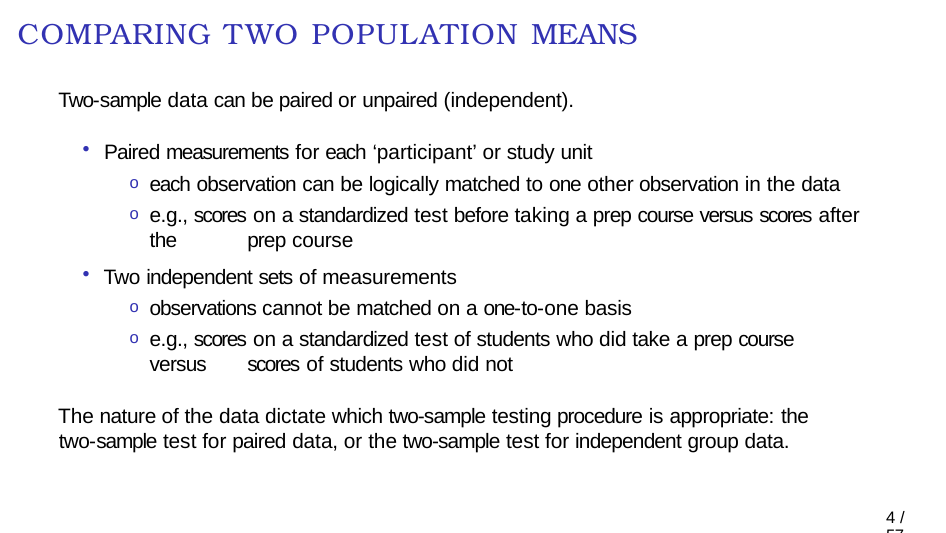

# Comparing two population means
Two-sample data can be paired or unpaired (independent).

Paired measurements for each ‘participant’ or study unit
each observation can be logically matched to one other observation in the data
e.g., scores on a standardized test before taking a prep course versus scores after the 	prep course
Two independent sets of measurements
observations cannot be matched on a one-to-one basis
e.g., scores on a standardized test of students who did take a prep course versus 	scores of students who did not

The nature of the data dictate which two-sample testing procedure is appropriate: the two-sample test for paired data, or the two-sample test for independent group data.
4 / 57